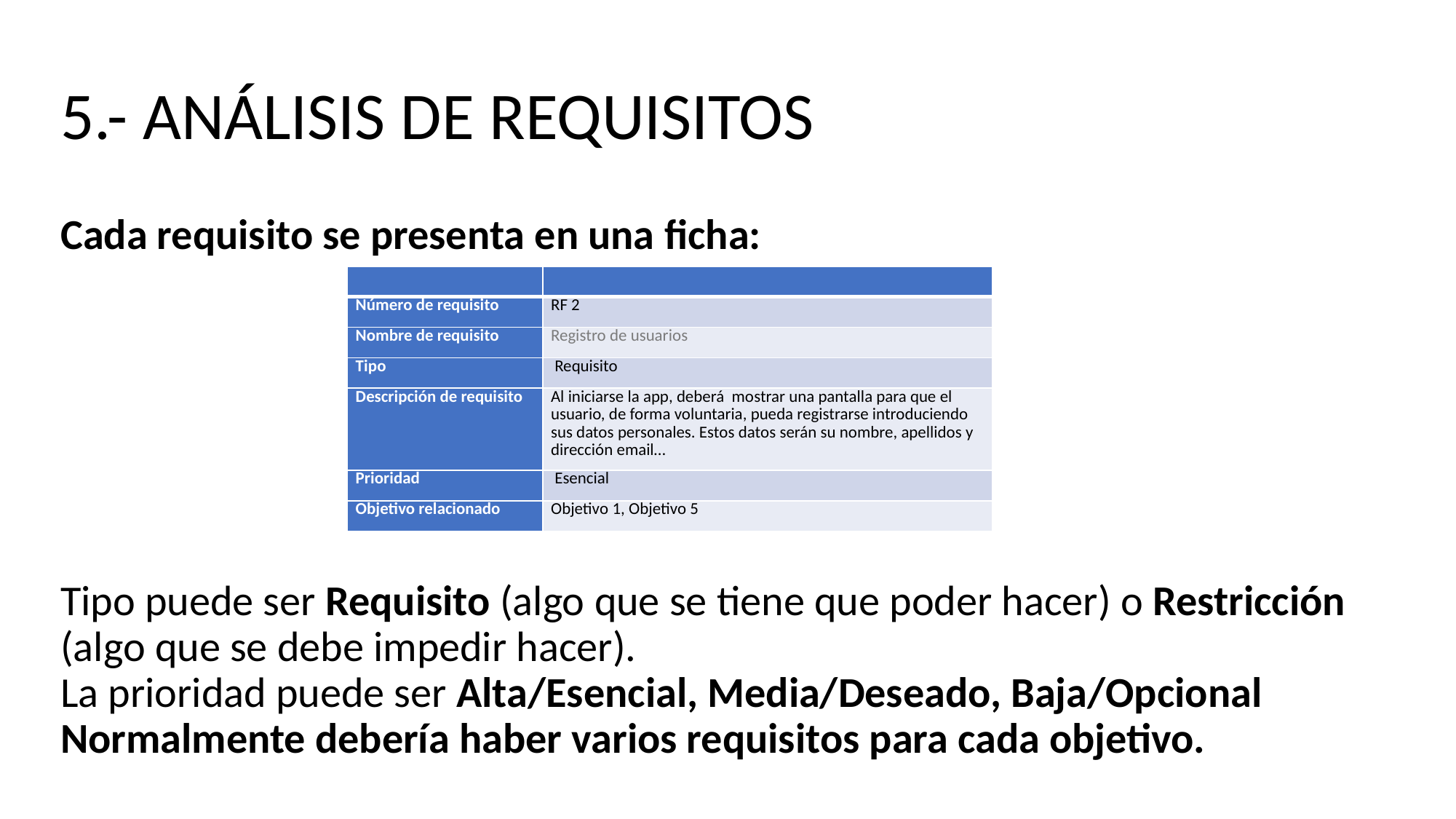

# 5.- ANÁLISIS DE REQUISITOS
Cada requisito se presenta en una ficha:

Tipo puede ser Requisito (algo que se tiene que poder hacer) o Restricción (algo que se debe impedir hacer).
La prioridad puede ser Alta/Esencial, Media/Deseado, Baja/Opcional
Normalmente debería haber varios requisitos para cada objetivo.
|  |  |
| --- | --- |
| Número de requisito | RF 2 |
| Nombre de requisito | Registro de usuarios |
| Tipo | Requisito |
| Descripción de requisito | Al iniciarse la app, deberá mostrar una pantalla para que el usuario, de forma voluntaria, pueda registrarse introduciendo sus datos personales. Estos datos serán su nombre, apellidos y dirección email… |
| Prioridad | Esencial |
| Objetivo relacionado | Objetivo 1, Objetivo 5 |